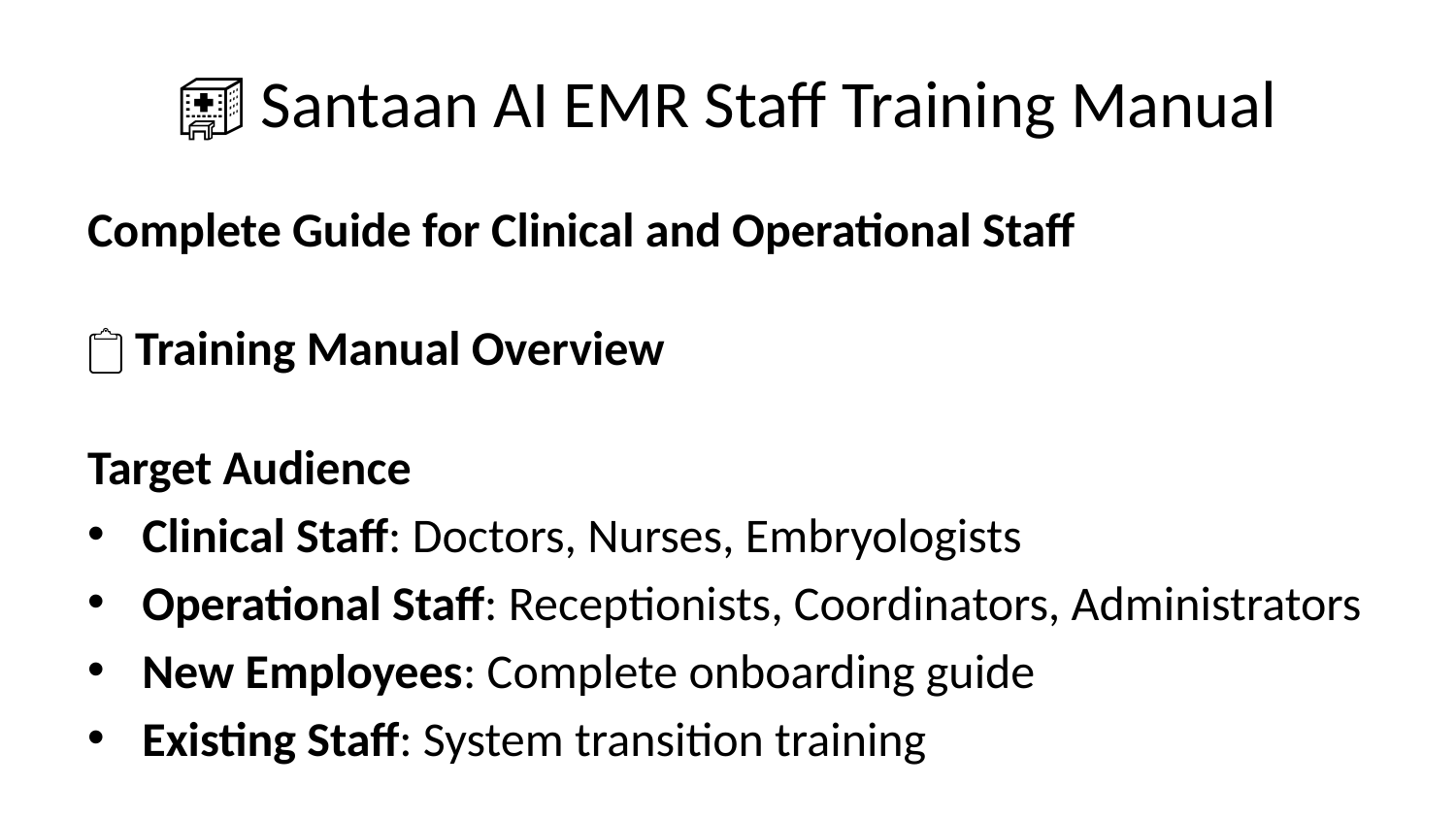

# 🏥 Santaan AI EMR Staff Training Manual
Complete Guide for Clinical and Operational Staff
📋 Training Manual Overview
Target Audience
Clinical Staff: Doctors, Nurses, Embryologists
Operational Staff: Receptionists, Coordinators, Administrators
New Employees: Complete onboarding guide
Existing Staff: System transition training
Training Objectives
By the end of this training, staff will be able to: - ✅ Navigate the Santaan AI EMR system confidently - ✅ Perform all role-specific tasks efficiently - ✅ Understand patient data security and privacy - ✅ Use AI recommendations for better patient care - ✅ Generate reports and track quality metrics - ✅ Handle emergency procedures and system issues
Training Structure
Module 1: System Overview and Login (30 minutes)
Module 2: Patient Management (60 minutes)
Module 3: Treatment Workflows (90 minutes)
Module 4: Role-Specific Functions (60 minutes)
Module 5: Reporting and Analytics (45 minutes)
Module 6: AI Features and Recommendations (30 minutes)
Module 7: Emergency Procedures (30 minutes)